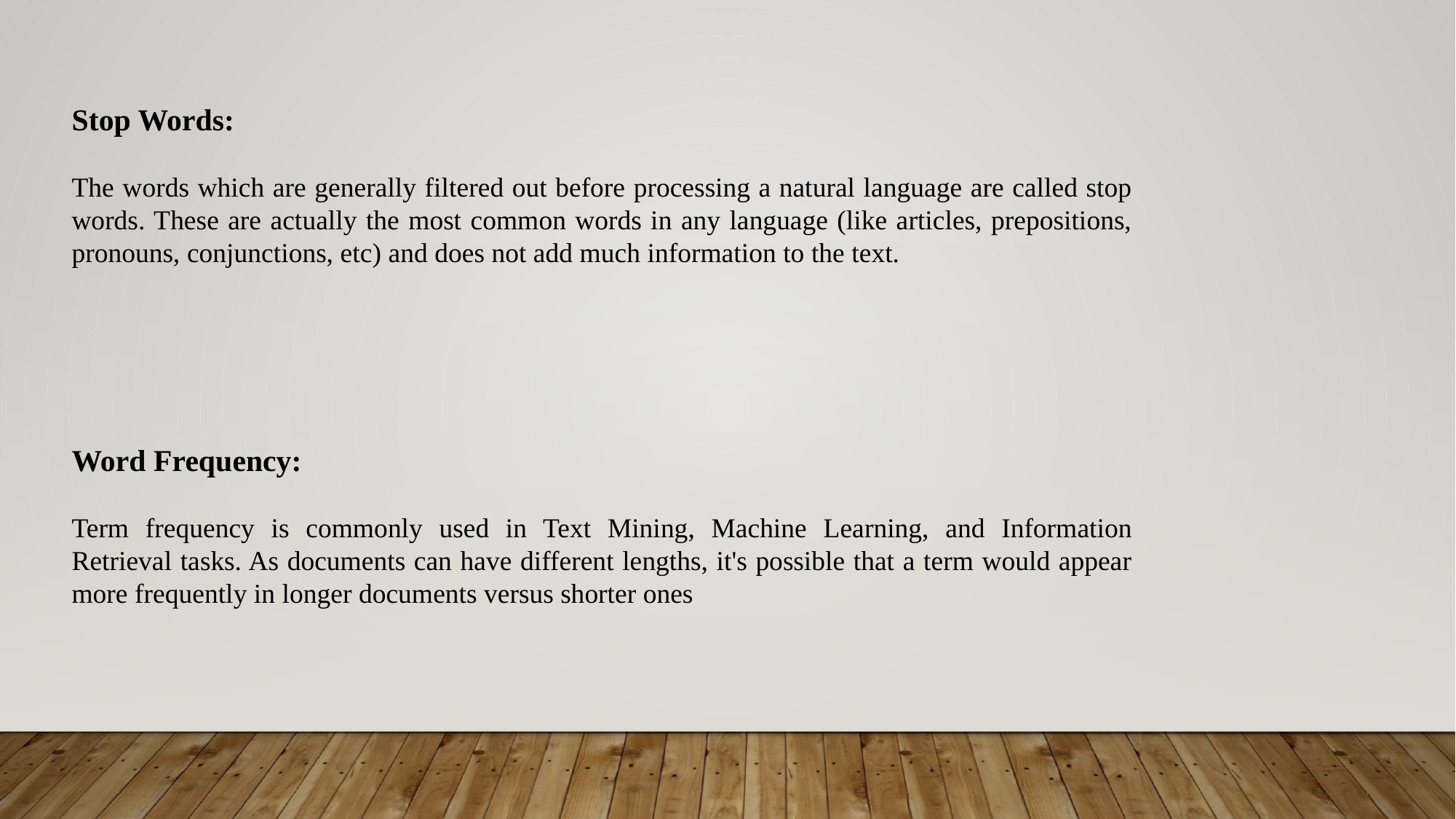

Stop Words:

The words which are generally filtered out before processing a natural language are called stop words. These are actually the most common words in any language (like articles, prepositions, pronouns, conjunctions, etc) and does not add much information to the text.

Word Frequency:

Term frequency is commonly used in Text Mining, Machine Learning, and Information Retrieval tasks. As documents can have different lengths, it's possible that a term would appear more frequently in longer documents versus shorter ones